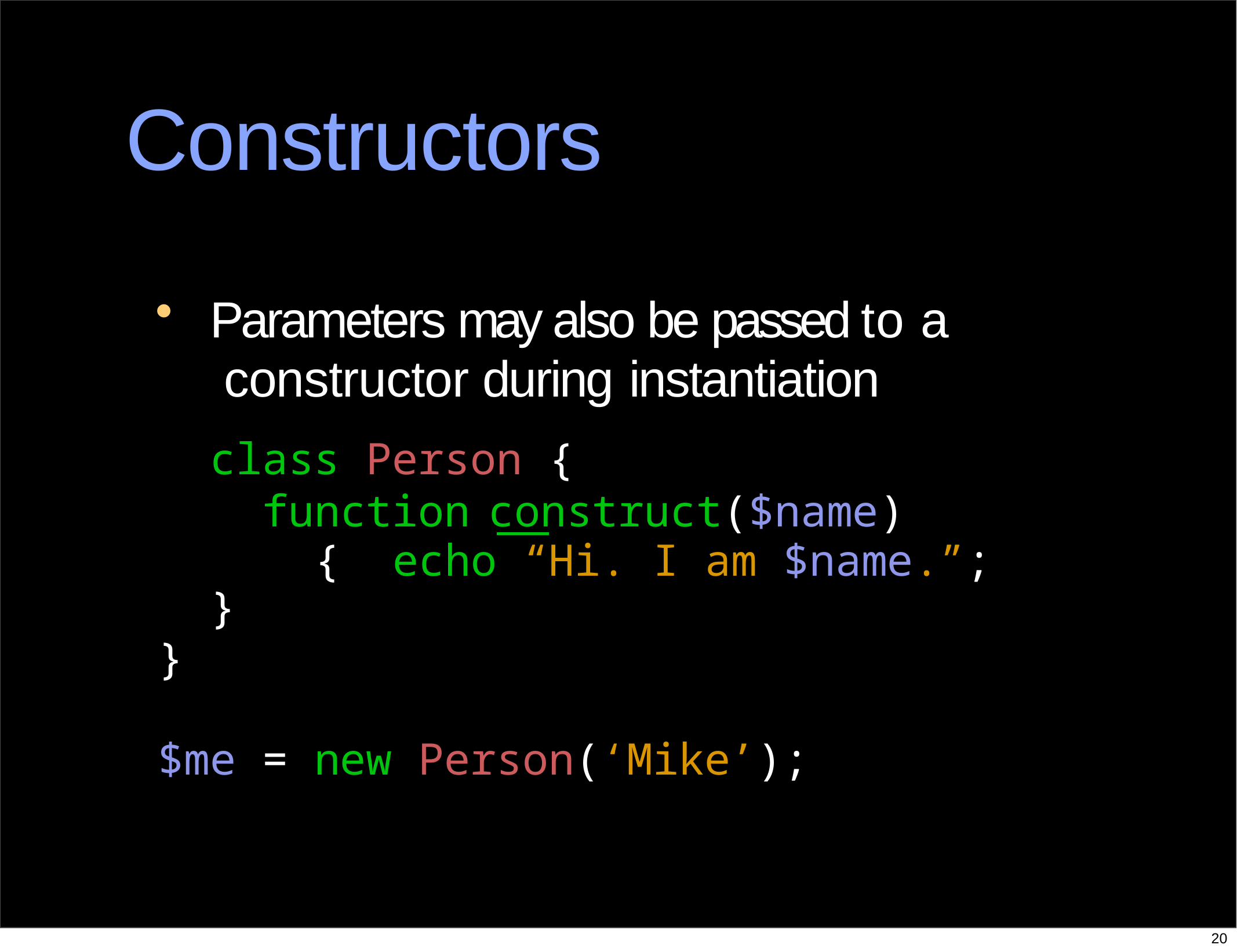

# Constructors
Parameters may also be passed to a  constructor during instantiation
class Person {
function	construct($name) {  echo “Hi. I am $name.”;
}
}

$me = new Person(‘Mike’);

20